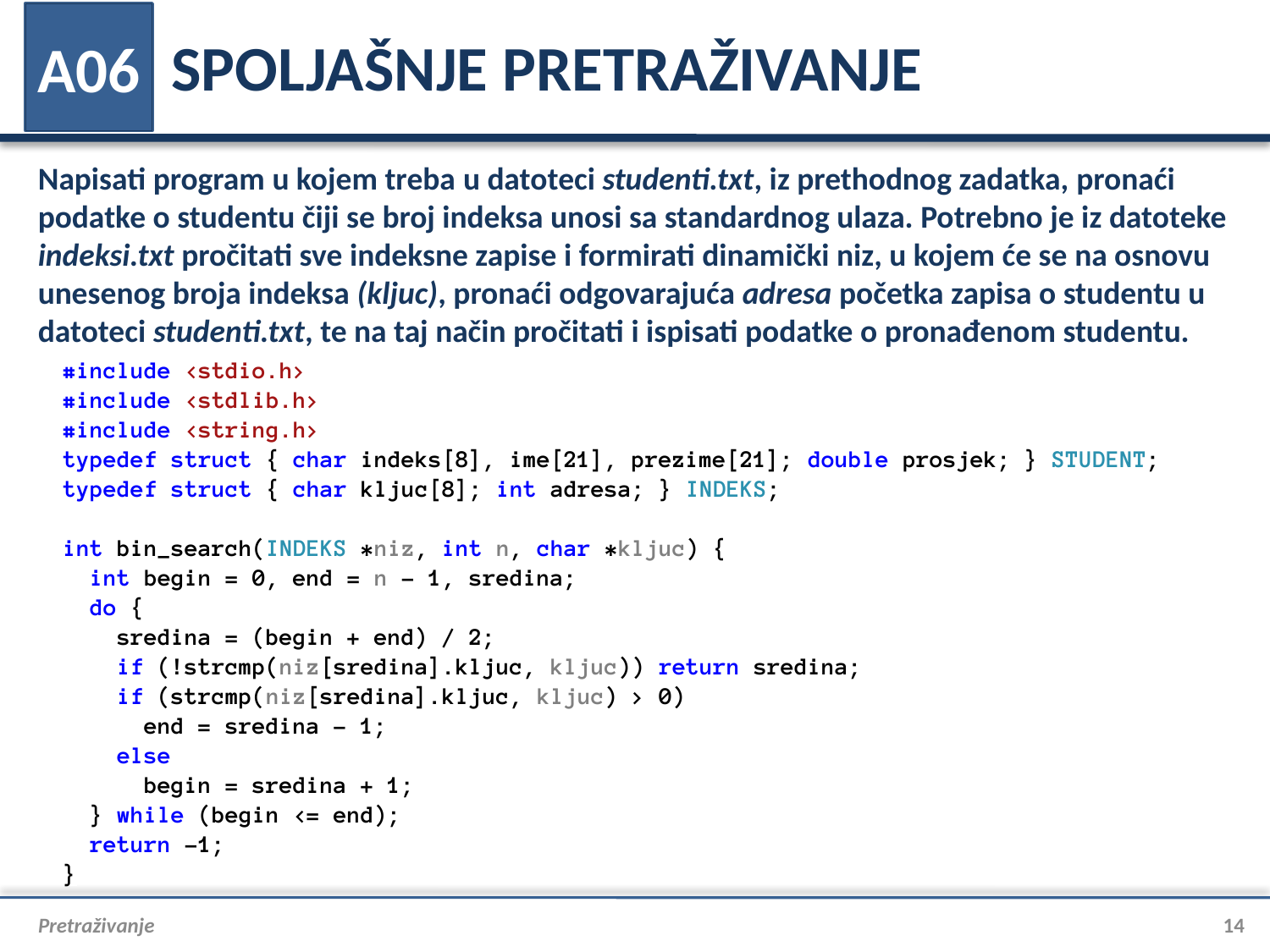

# SPOLJAŠNJE PRETRAŽIVANJE
A06
Napisati program u kojem treba u datoteci studenti.txt, iz prethodnog zadatka, pronaći podatke o studentu čiji se broj indeksa unosi sa standardnog ulaza. Potrebno je iz datoteke indeksi.txt pročitati sve indeksne zapise i formirati dinamički niz, u kojem će se na osnovu unesenog broja indeksa (kljuc), pronaći odgovarajuća adresa početka zapisa o studentu u datoteci studenti.txt, te na taj način pročitati i ispisati podatke o pronađenom studentu.
#include <stdio.h>
#include <stdlib.h>
#include <string.h>
typedef struct { char indeks[8], ime[21], prezime[21]; double prosjek; } STUDENT;
typedef struct { char kljuc[8]; int adresa; } INDEKS;

int bin_search(INDEKS *niz, int n, char *kljuc) {
  int begin = 0, end = n - 1, sredina;
  do {
    sredina = (begin + end) / 2;
    if (!strcmp(niz[sredina].kljuc, kljuc)) return sredina;
    if (strcmp(niz[sredina].kljuc, kljuc) > 0)
      end = sredina - 1;
    else
      begin = sredina + 1;
  } while (begin <= end);
  return -1;
}
Pretraživanje
14